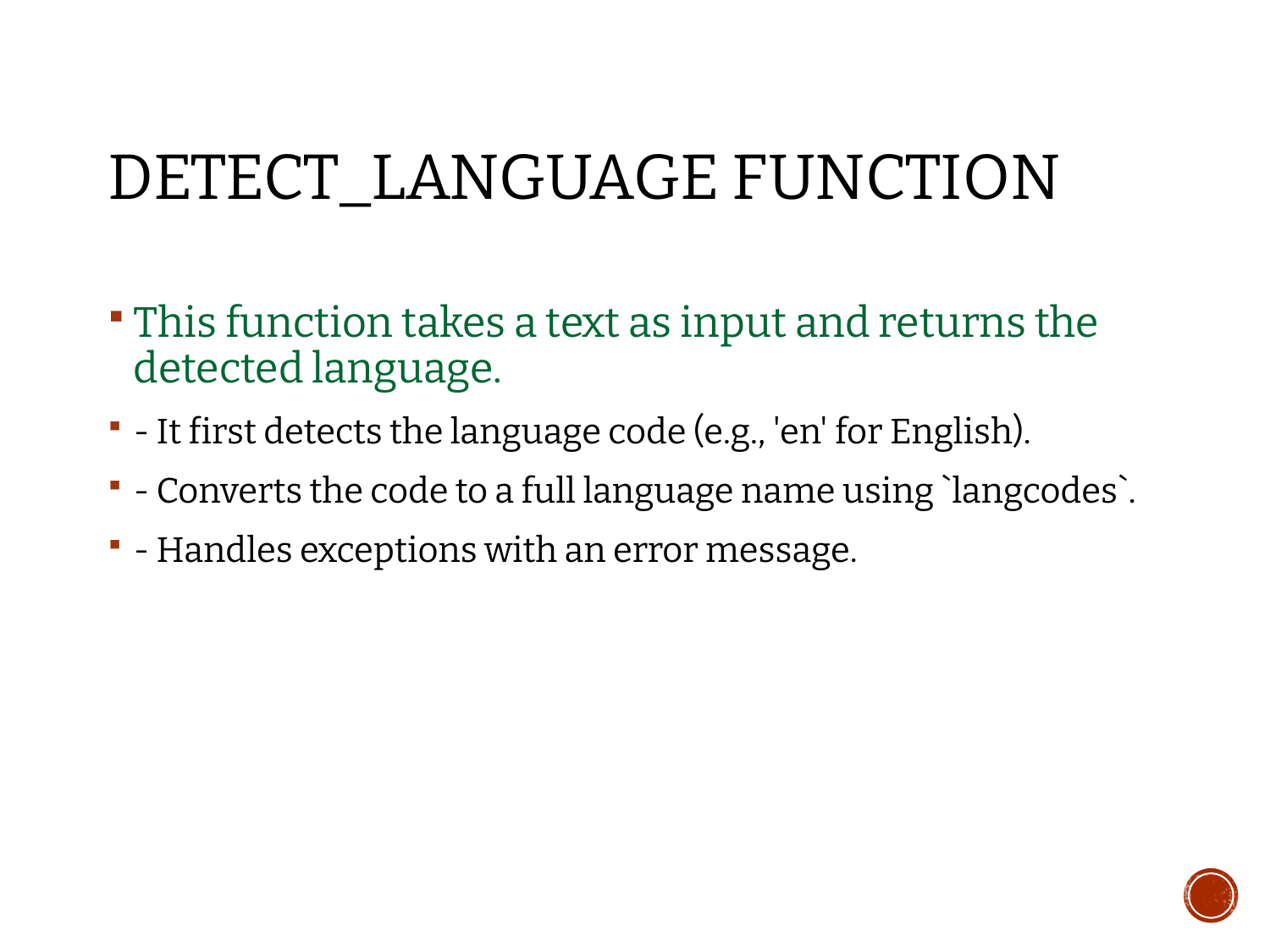

# detect_language Function
This function takes a text as input and returns the detected language.
- It first detects the language code (e.g., 'en' for English).
- Converts the code to a full language name using `langcodes`.
- Handles exceptions with an error message.